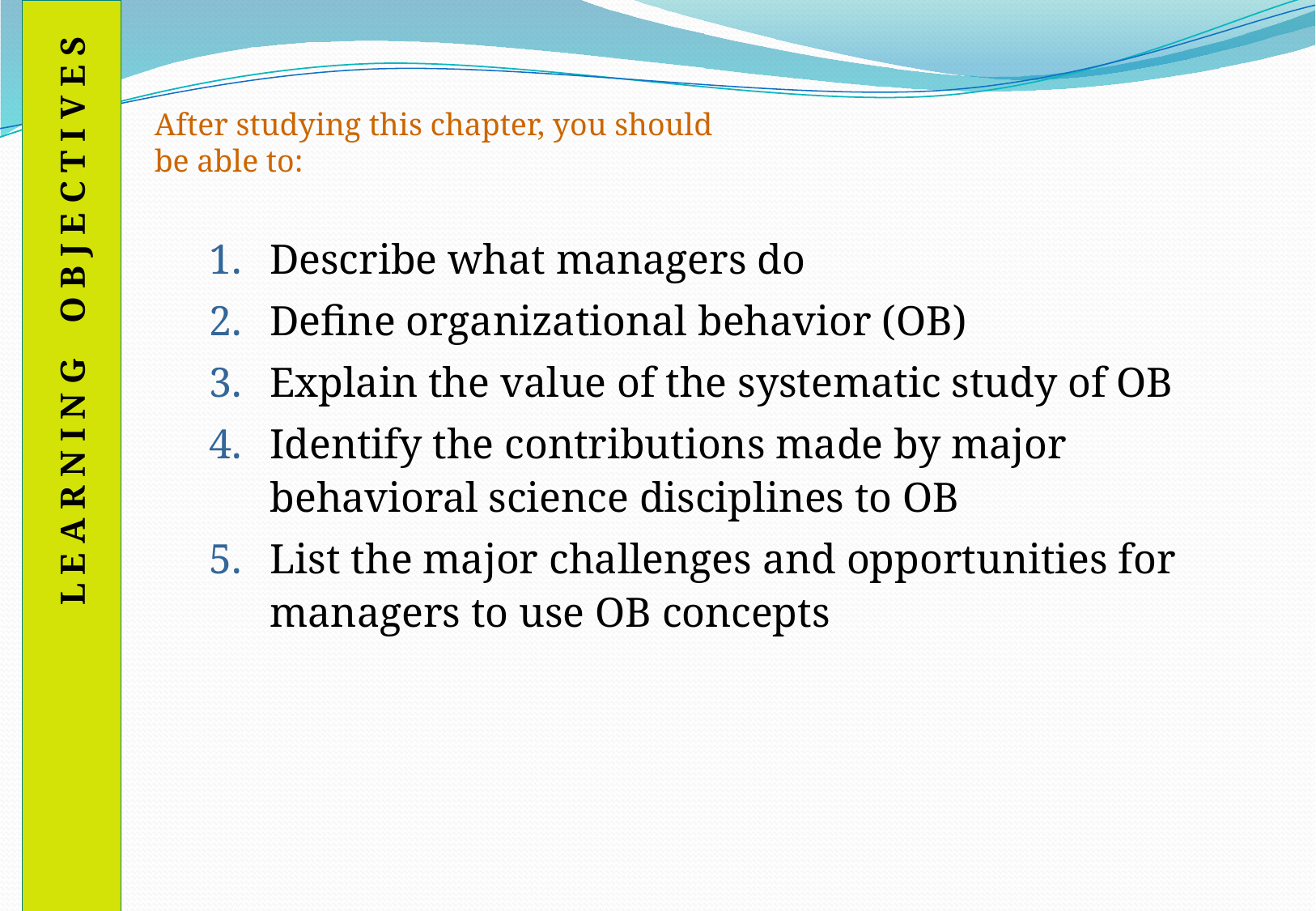

After studying this chapter, you should
be able to:
Describe what managers do
Define organizational behavior (OB)
Explain the value of the systematic study of OB
Identify the contributions made by major behavioral science disciplines to OB
List the major challenges and opportunities for managers to use OB concepts
L E A R N I N G    O B J E C T I V E S